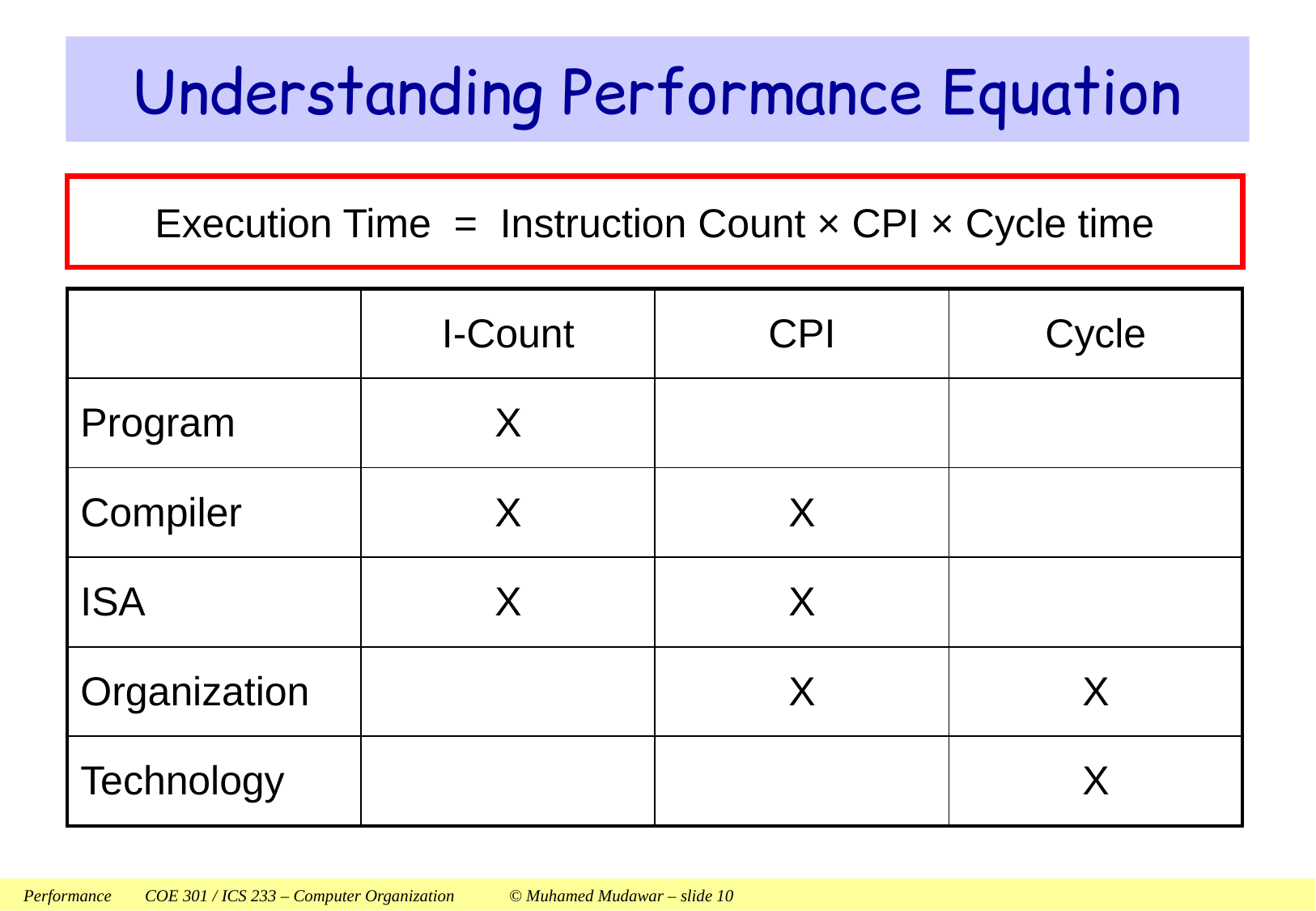

# Understanding Performance Equation
Execution Time  =  Instruction Count × CPI × Cycle time
|  | I-Count | CPI | Cycle |
| --- | --- | --- | --- |
| Program | X |  |  |
| Compiler | X | X |  |
| ISA | X | X |  |
| Organization |  | X | X |
| Technology |  |  | X |